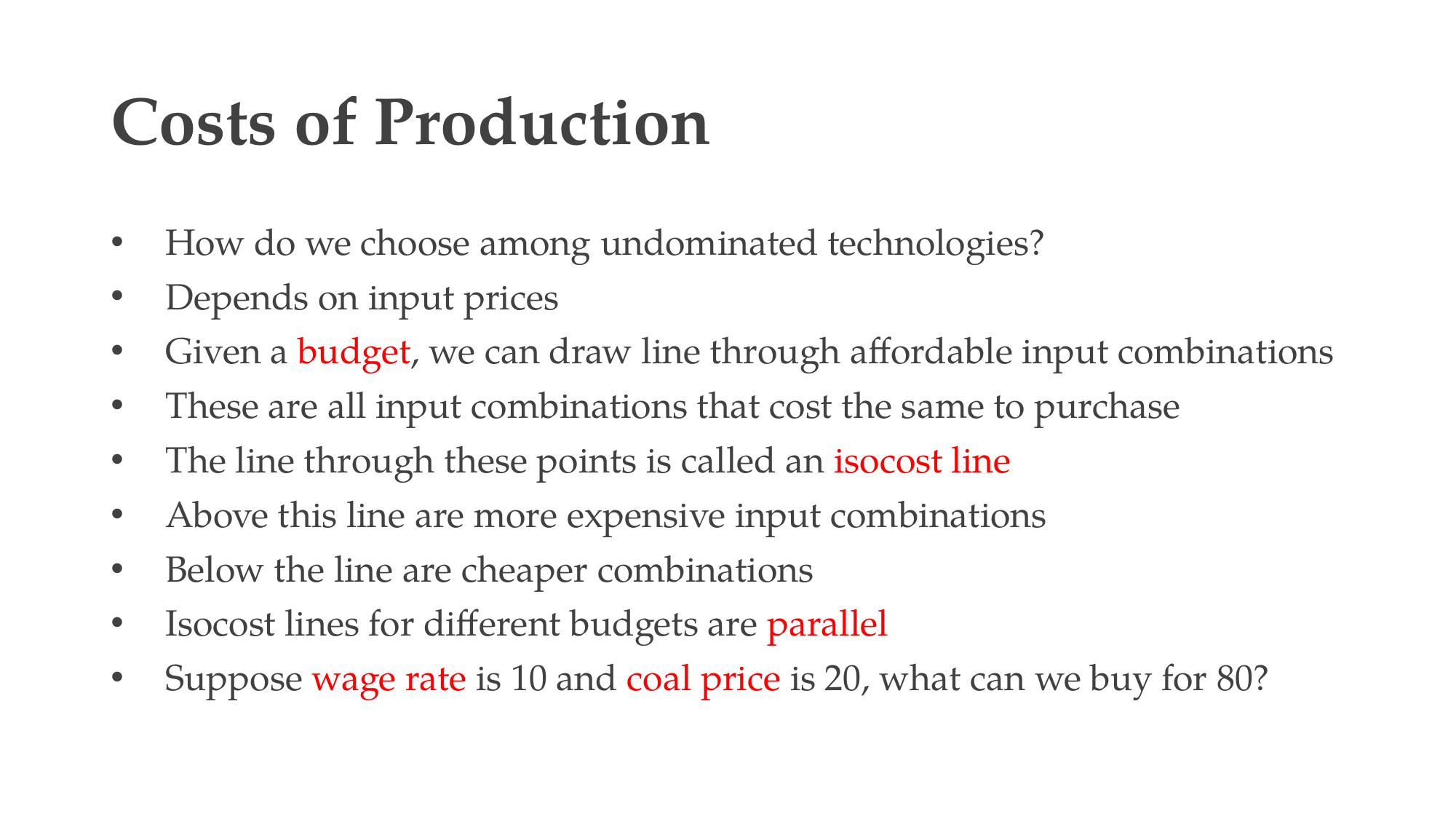

# Costs of Production
How do we choose among undominated technologies?
Depends on input prices
Given a budget, we can draw line through affordable input combinations
These are all input combinations that cost the same to purchase
The line through these points is called an isocost line
Above this line are more expensive input combinations
Below the line are cheaper combinations
Isocost lines for different budgets are parallel
Suppose wage rate is 10 and coal price is 20, what can we buy for 80?